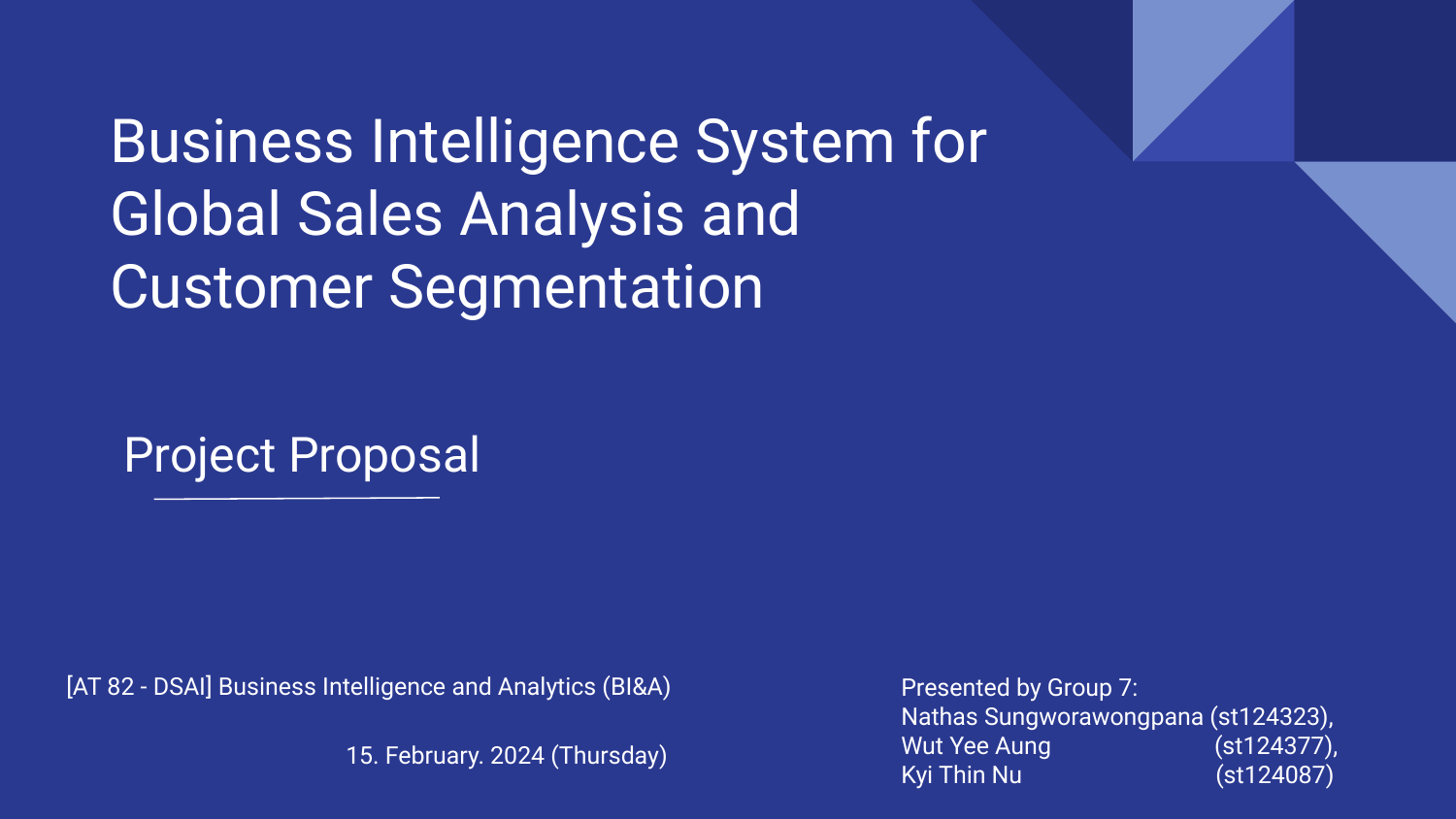

# Business Intelligence System for Global Sales Analysis and Customer Segmentation
Project Proposal
[AT 82 - DSAI] Business Intelligence and Analytics (BI&A)
Presented by Group 7:
Nathas Sungworawongpana (st124323),
Wut Yee Aung                           (st124377),
Kyi Thin Nu                                (st124087)
15. February. 2024 (Thursday)